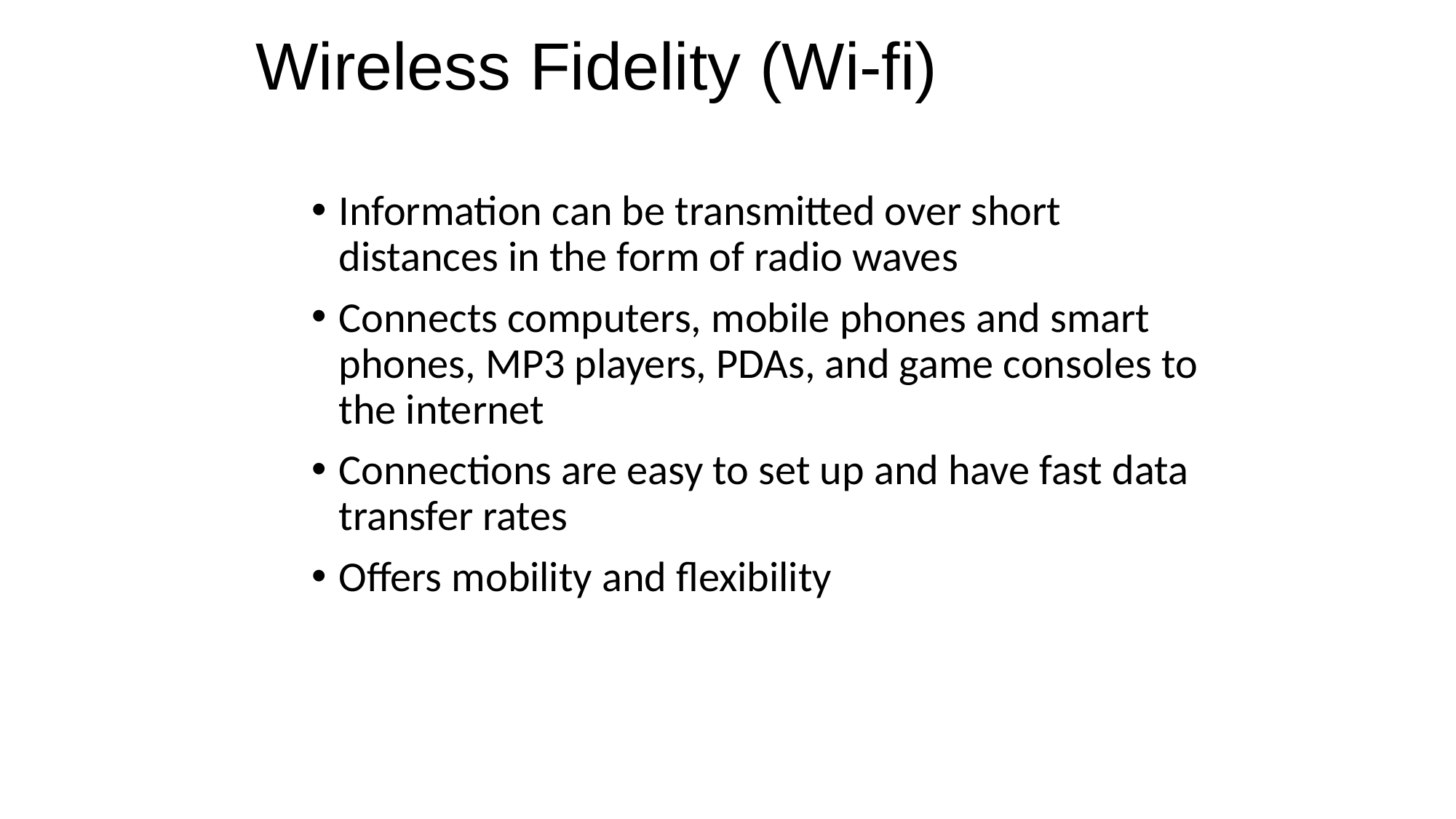

# Wireless Fidelity (Wi-fi)
Information can be transmitted over short distances in the form of radio waves
Connects computers, mobile phones and smart phones, MP3 players, PDAs, and game consoles to the internet
Connections are easy to set up and have fast data transfer rates
Offers mobility and flexibility